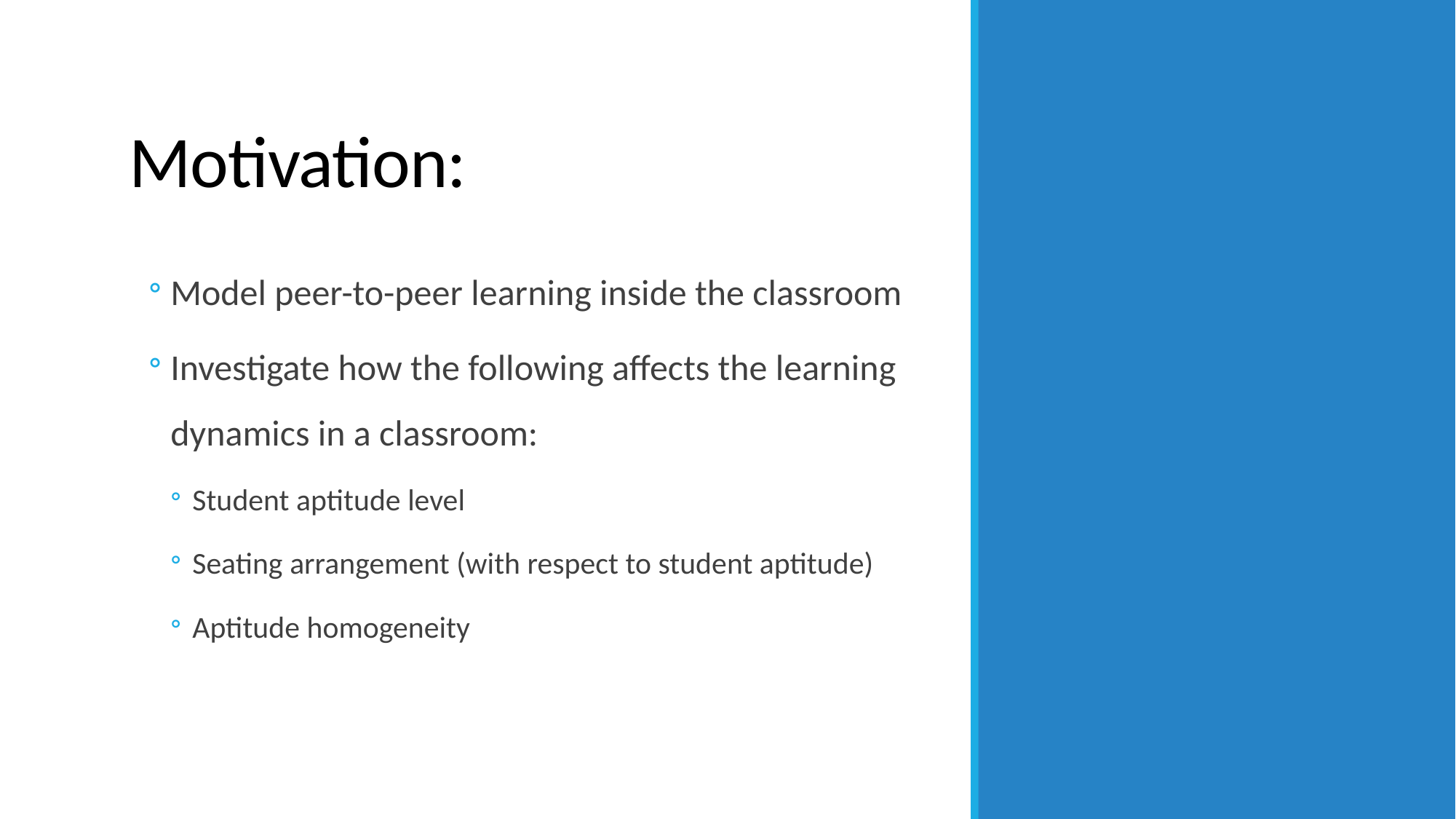

# Motivation:
Model peer-to-peer learning inside the classroom
Investigate how the following affects the learning dynamics in a classroom:
Student aptitude level
Seating arrangement (with respect to student aptitude)
Aptitude homogeneity
2